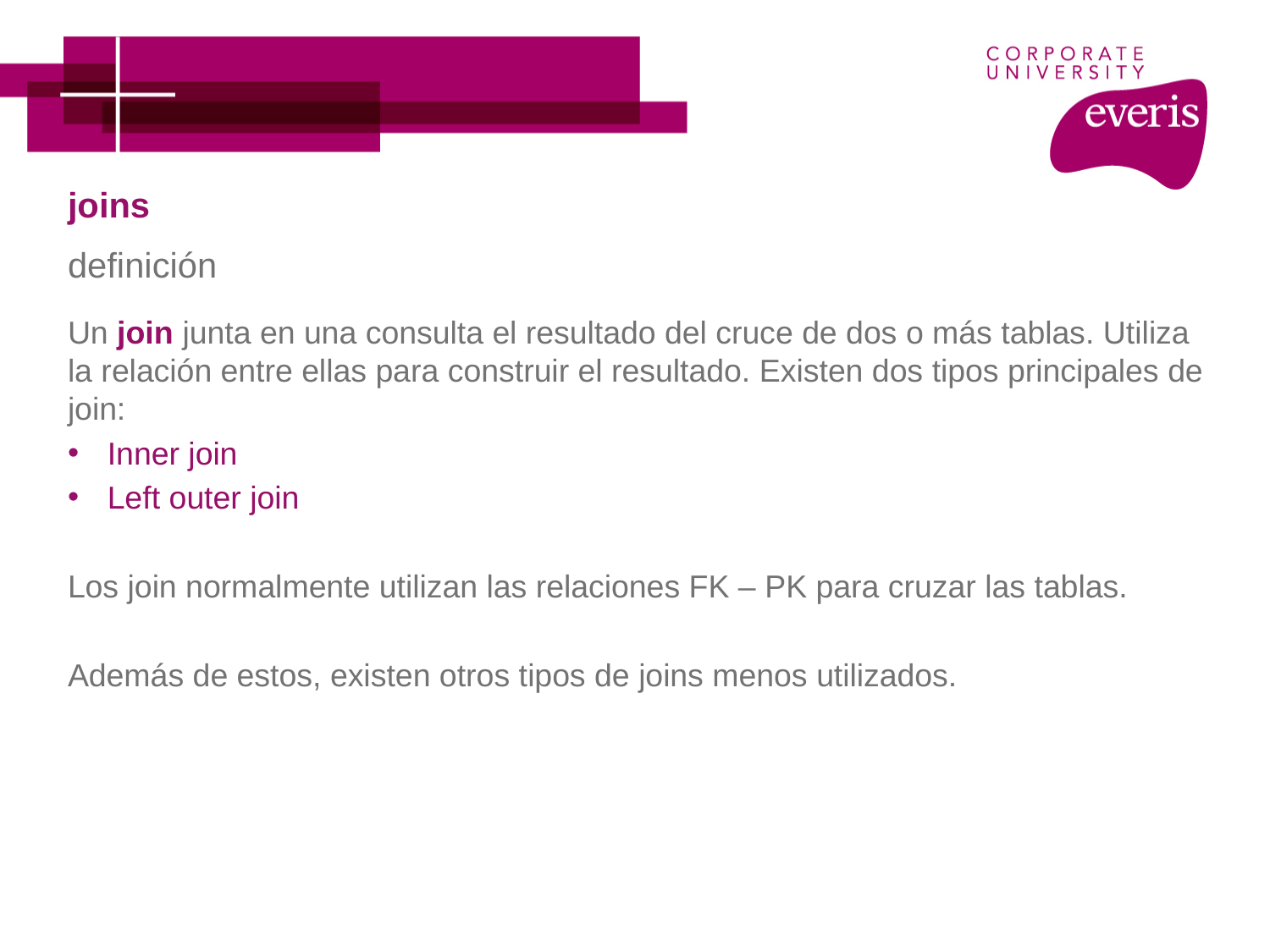

# joins
definición
Un join junta en una consulta el resultado del cruce de dos o más tablas. Utiliza la relación entre ellas para construir el resultado. Existen dos tipos principales de join:
Inner join
Left outer join

Los join normalmente utilizan las relaciones FK – PK para cruzar las tablas.

Además de estos, existen otros tipos de joins menos utilizados.